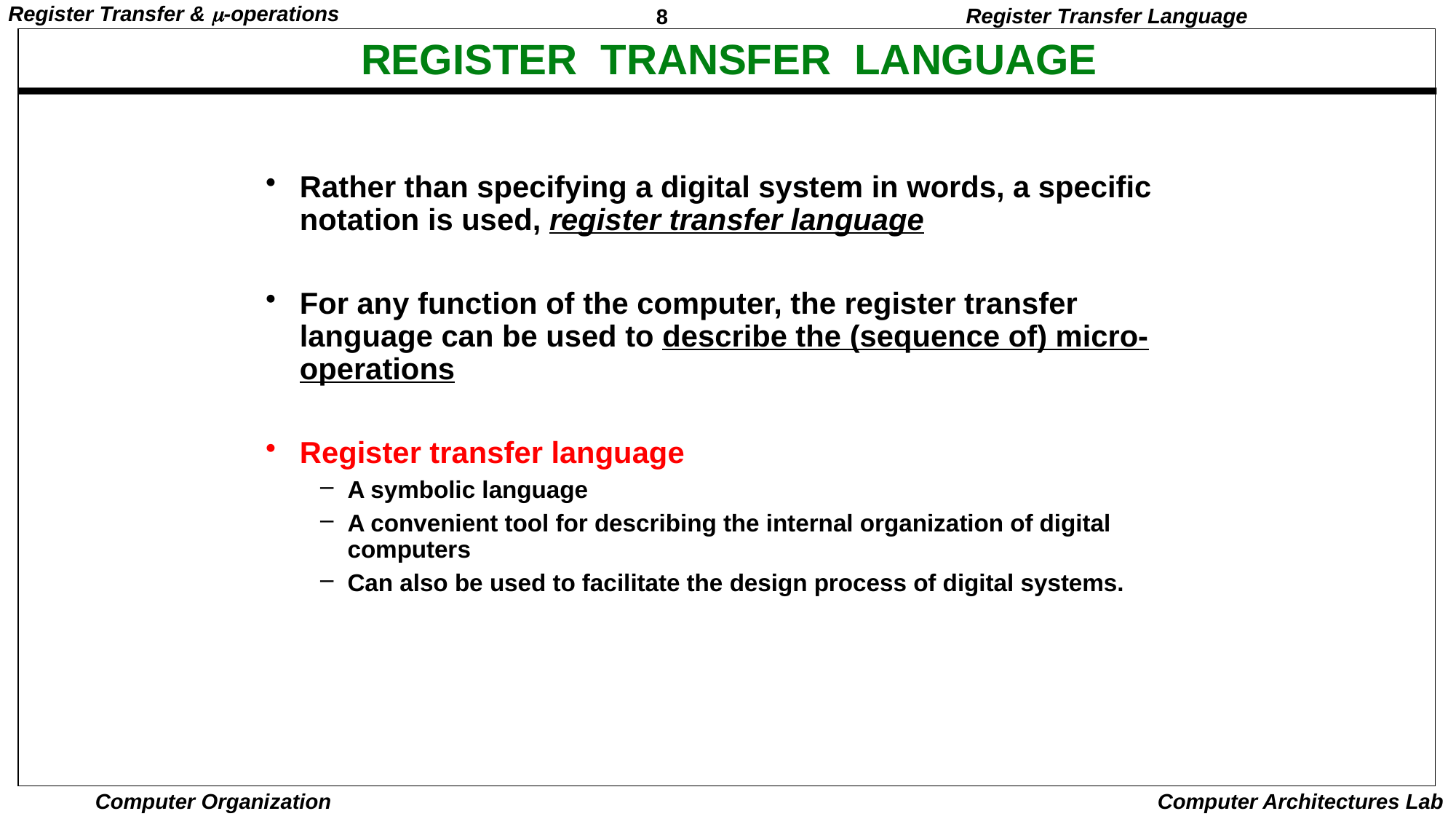

Register Transfer Language
# REGISTER  TRANSFER  LANGUAGE
Rather than specifying a digital system in words, a specific notation is used, register transfer language

For any function of the computer, the register transfer language can be used to describe the (sequence of) micro-operations

Register transfer language
A symbolic language
A convenient tool for describing the internal organization of digital computers
Can also be used to facilitate the design process of digital systems.